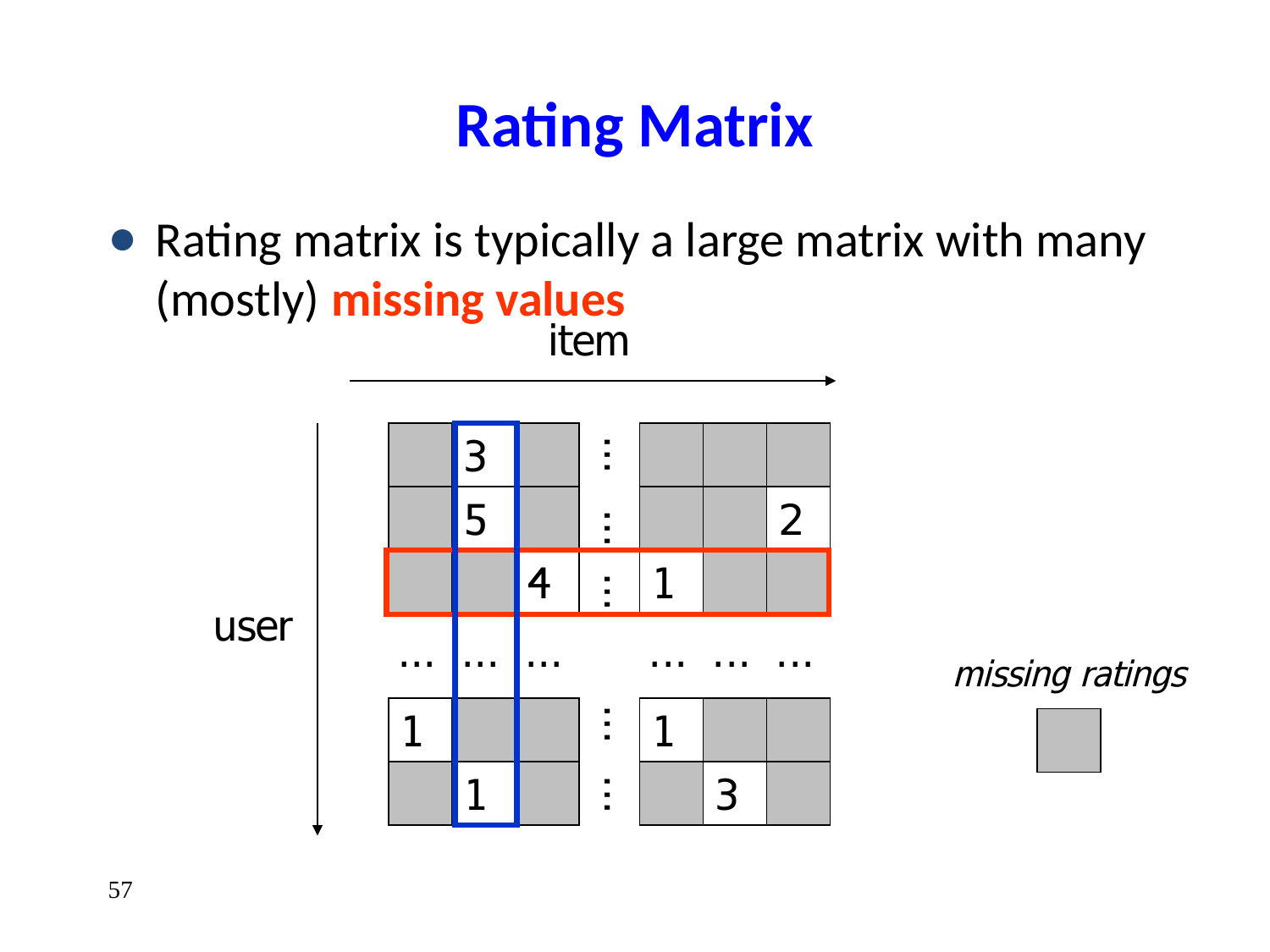

# Rating Matrix
Rating matrix is typically a large matrix with many (mostly) missing values
item

3

...

5

2
...

4
1

...
user
...
...
...
...
...
...
missing ratings
...
1

1

1

3

...
57